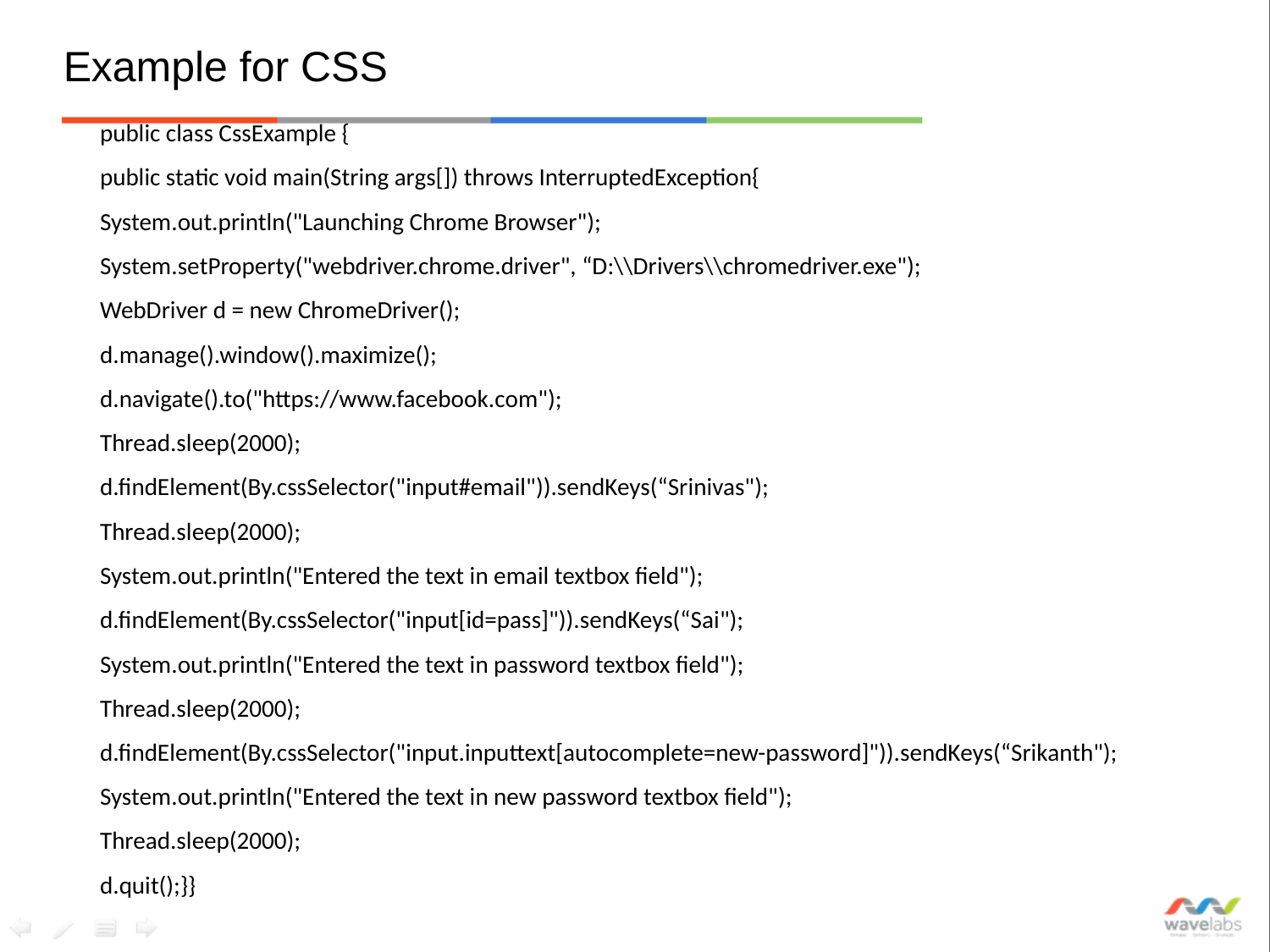

# Example for CSS
public class CssExample {
public static void main(String args[]) throws InterruptedException{
System.out.println("Launching Chrome Browser");
System.setProperty("webdriver.chrome.driver", “D:\\Drivers\\chromedriver.exe");
WebDriver d = new ChromeDriver();
d.manage().window().maximize();
d.navigate().to("https://www.facebook.com");
Thread.sleep(2000);
d.findElement(By.cssSelector("input#email")).sendKeys(“Srinivas");
Thread.sleep(2000);
System.out.println("Entered the text in email textbox field");
d.findElement(By.cssSelector("input[id=pass]")).sendKeys(“Sai");
System.out.println("Entered the text in password textbox field");
Thread.sleep(2000);
d.findElement(By.cssSelector("input.inputtext[autocomplete=new-password]")).sendKeys(“Srikanth");
System.out.println("Entered the text in new password textbox field");
Thread.sleep(2000);
d.quit();}}